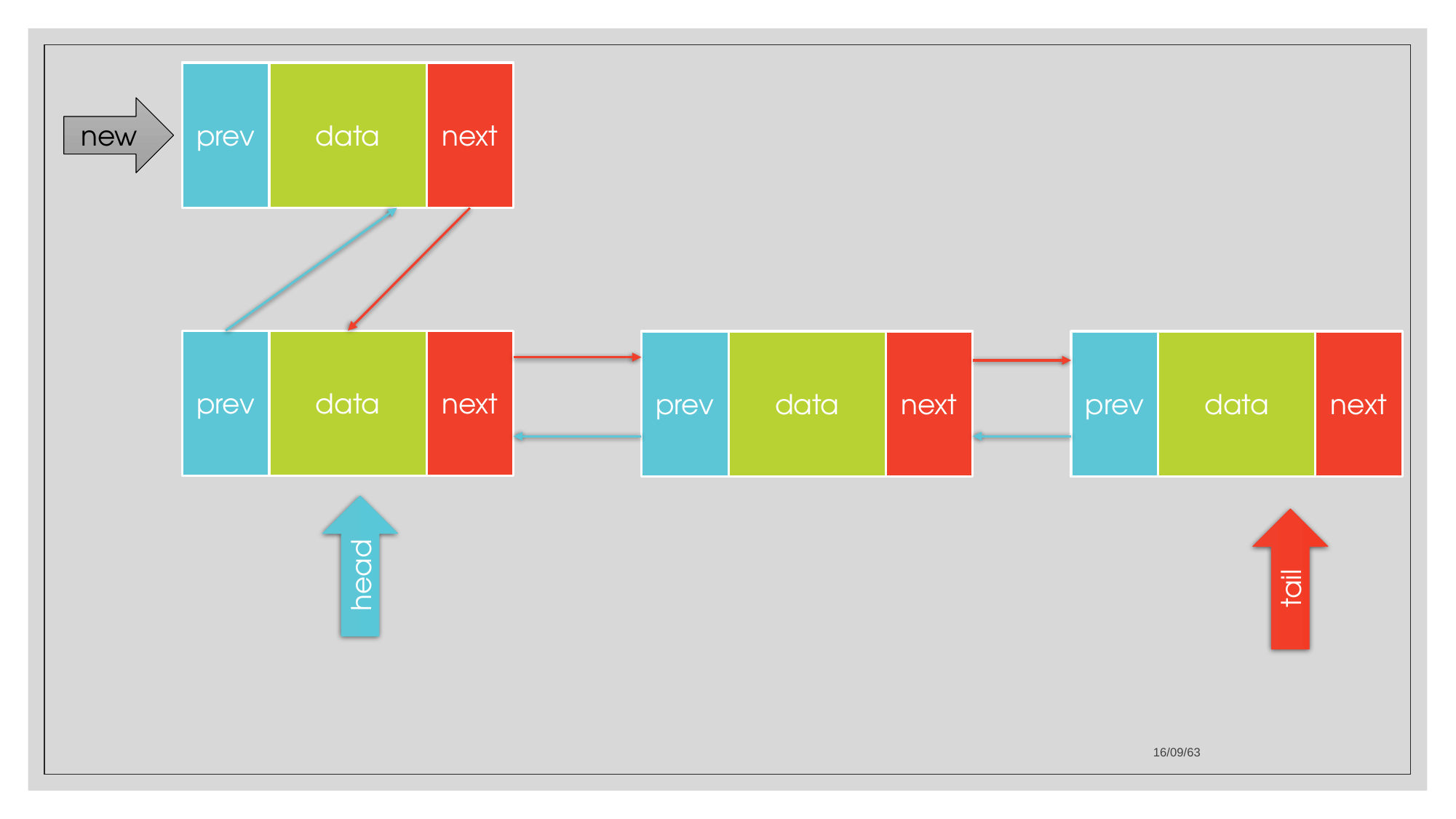

prev
data
next
new
prev
data
next
prev
data
next
prev
data
next
head
tail
16/09/63